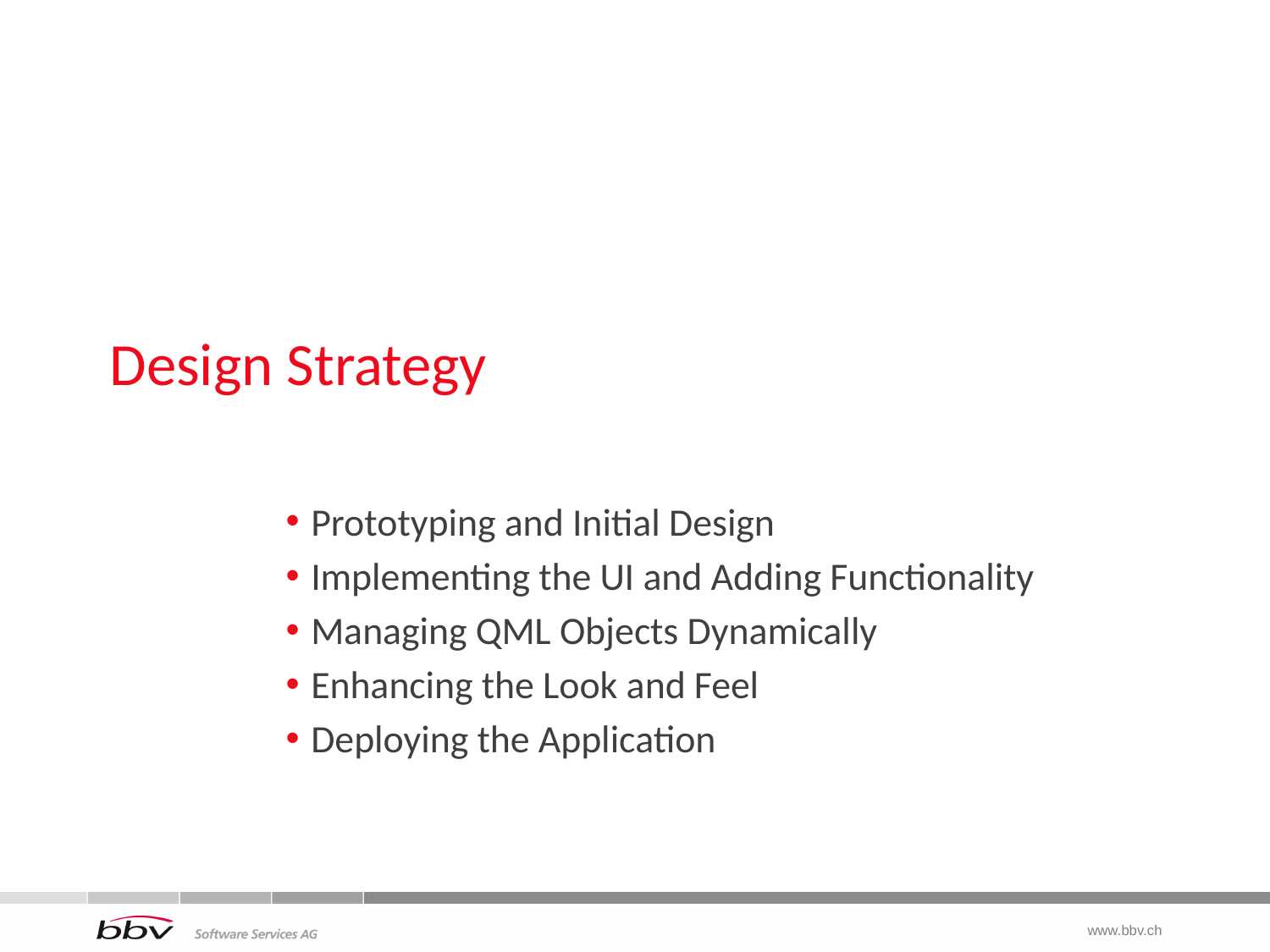

# Design Strategy
Prototyping and Initial Design
Implementing the UI and Adding Functionality
Managing QML Objects Dynamically
Enhancing the Look and Feel
Deploying the Application